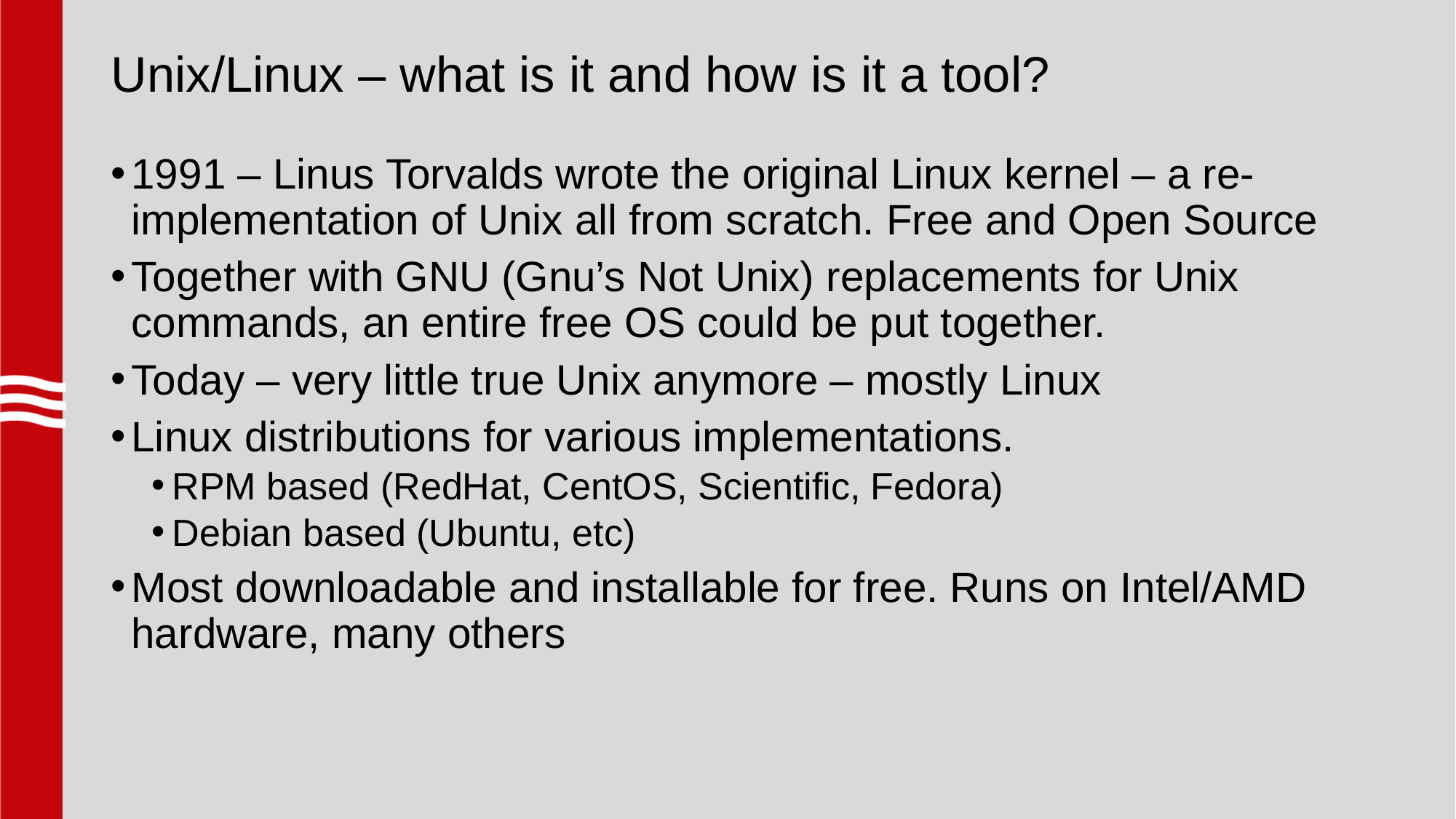

# Unix/Linux – what is it and how is it a tool?
1991 – Linus Torvalds wrote the original Linux kernel – a re-implementation of Unix all from scratch. Free and Open Source
Together with GNU (Gnu’s Not Unix) replacements for Unix commands, an entire free OS could be put together.
Today – very little true Unix anymore – mostly Linux
Linux distributions for various implementations.
RPM based (RedHat, CentOS, Scientific, Fedora)
Debian based (Ubuntu, etc)
Most downloadable and installable for free. Runs on Intel/AMD hardware, many others